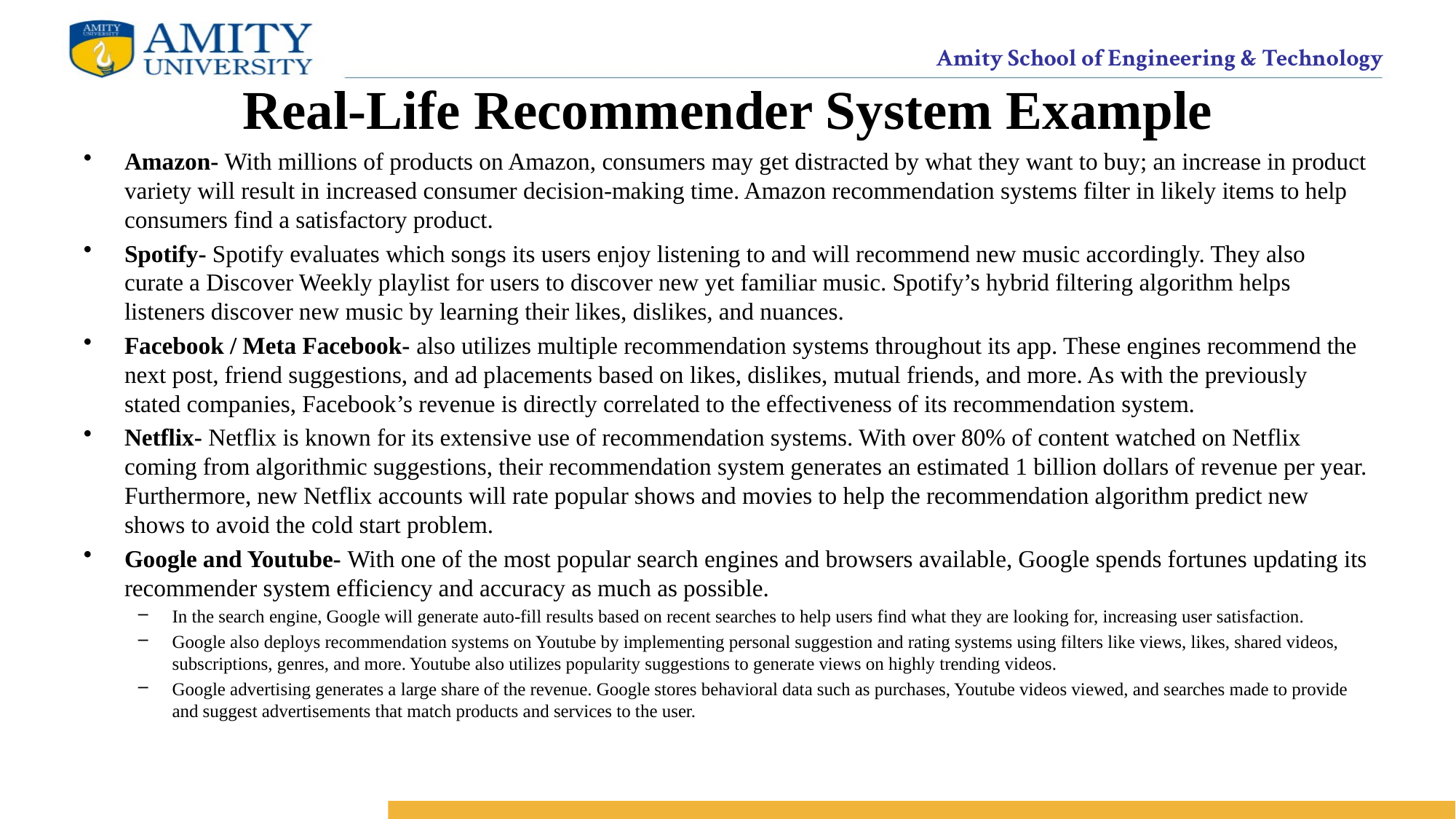

# Real-Life Recommender System Example
Amazon- With millions of products on Amazon, consumers may get distracted by what they want to buy; an increase in product variety will result in increased consumer decision-making time. Amazon recommendation systems filter in likely items to help consumers find a satisfactory product.
Spotify- Spotify evaluates which songs its users enjoy listening to and will recommend new music accordingly. They also curate a Discover Weekly playlist for users to discover new yet familiar music. Spotify’s hybrid filtering algorithm helps listeners discover new music by learning their likes, dislikes, and nuances.
Facebook / Meta Facebook- also utilizes multiple recommendation systems throughout its app. These engines recommend the next post, friend suggestions, and ad placements based on likes, dislikes, mutual friends, and more. As with the previously stated companies, Facebook’s revenue is directly correlated to the effectiveness of its recommendation system.
Netflix- Netflix is known for its extensive use of recommendation systems. With over 80% of content watched on Netflix coming from algorithmic suggestions, their recommendation system generates an estimated 1 billion dollars of revenue per year. Furthermore, new Netflix accounts will rate popular shows and movies to help the recommendation algorithm predict new shows to avoid the cold start problem.
Google and Youtube- With one of the most popular search engines and browsers available, Google spends fortunes updating its recommender system efficiency and accuracy as much as possible.
In the search engine, Google will generate auto-fill results based on recent searches to help users find what they are looking for, increasing user satisfaction.
Google also deploys recommendation systems on Youtube by implementing personal suggestion and rating systems using filters like views, likes, shared videos, subscriptions, genres, and more. Youtube also utilizes popularity suggestions to generate views on highly trending videos.
Google advertising generates a large share of the revenue. Google stores behavioral data such as purchases, Youtube videos viewed, and searches made to provide and suggest advertisements that match products and services to the user.